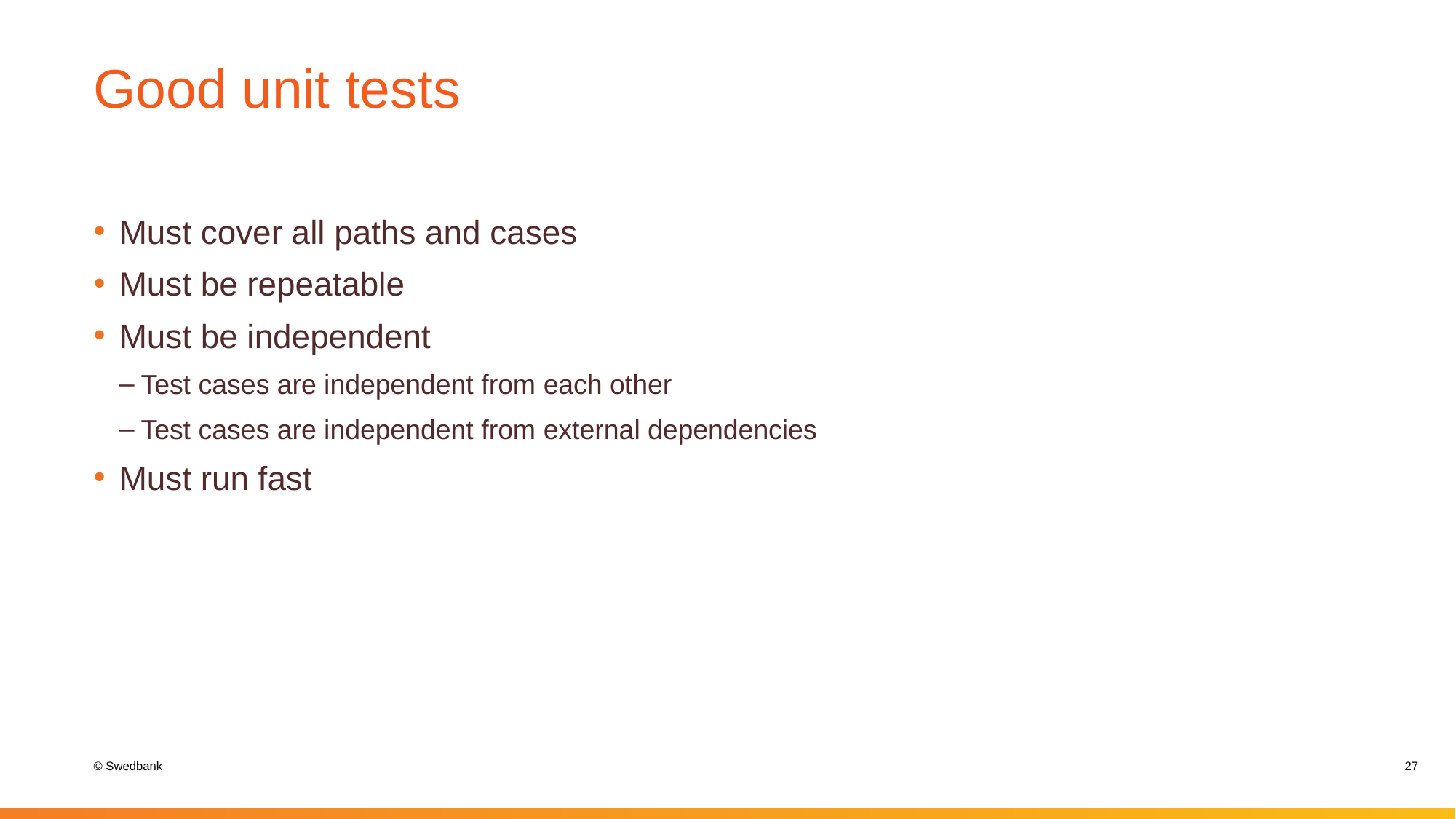

# Good unit tests
Must cover all paths and cases
Must be repeatable
Must be independent
Test cases are independent from each other
Test cases are independent from external dependencies
Must run fast

27